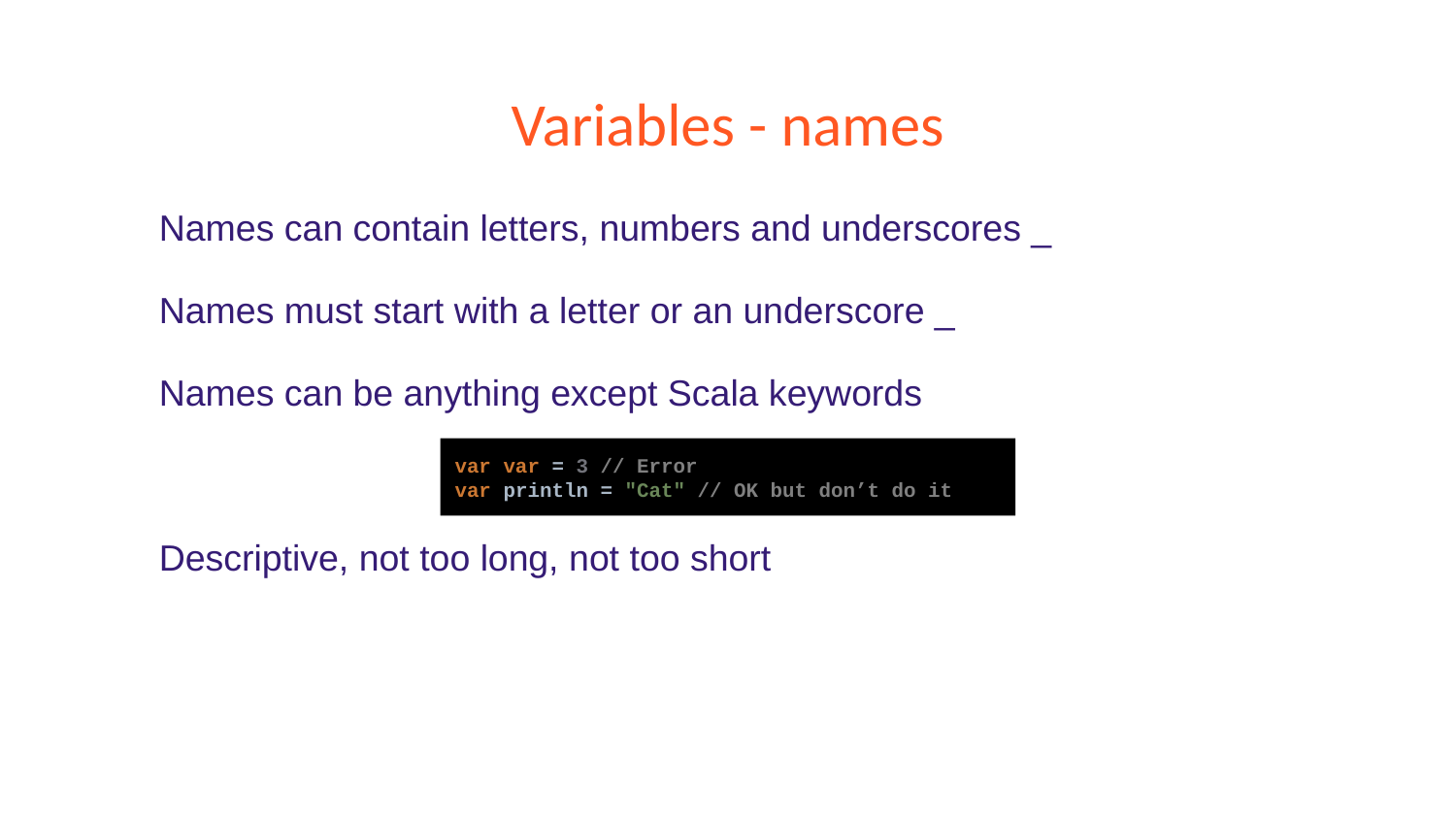

# Variables - names
Names can contain letters, numbers and underscores _
Names must start with a letter or an underscore _
Names can be anything except Scala keywords

Descriptive, not too long, not too short
var var = 3 // Error
var println = "Cat" // OK but don’t do it